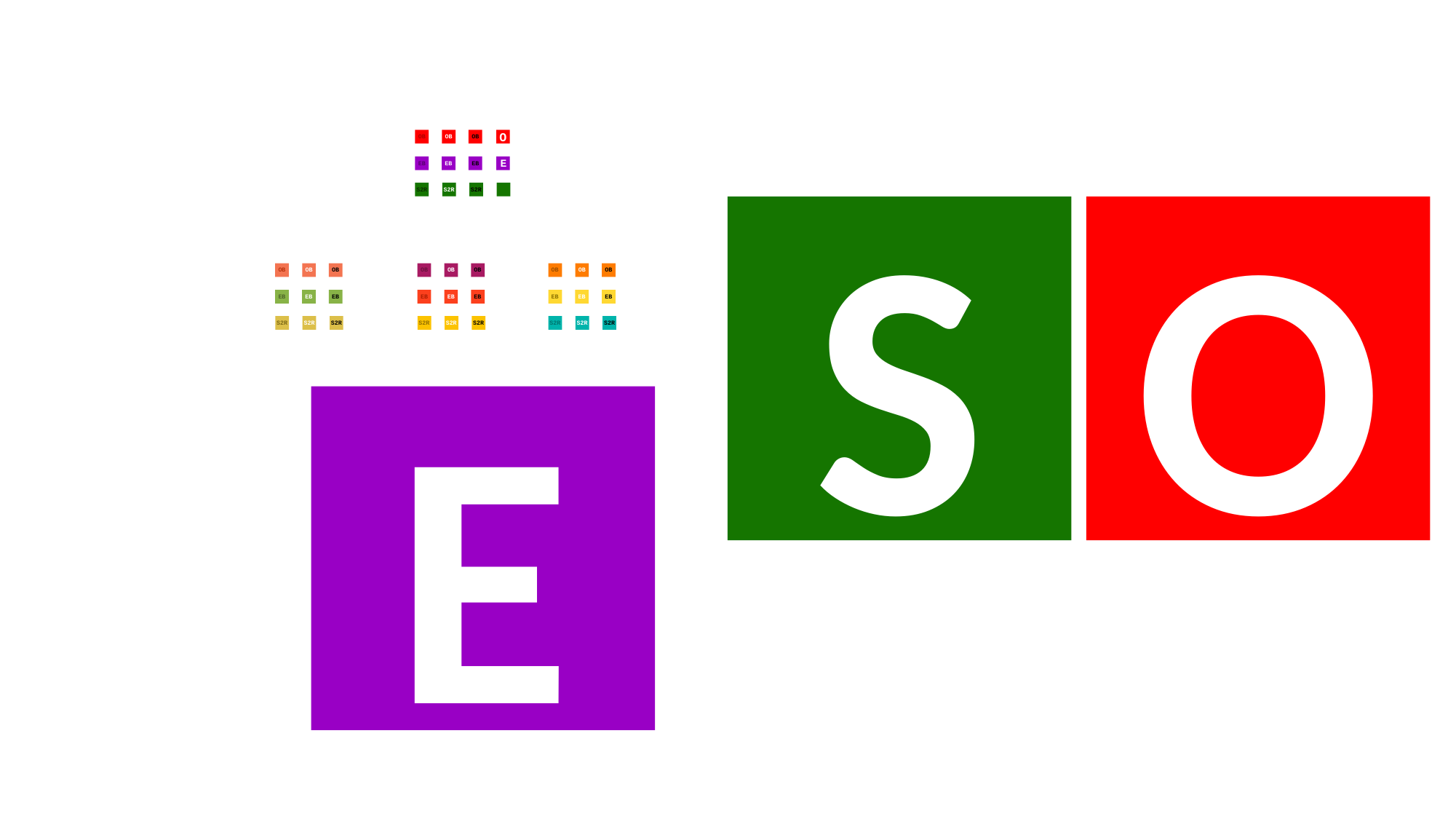

OB
OB
OB

O
E
EB
EB
EB

S2R
S2R
S2R

S
O
OB
OB
OB
OB
OB
OB
OB
OB
OB

EB
EB
EB
EB
EB
EB
EB
EB
EB

S2R
S2R
S2R
S2R
S2R
S2R
S2R
S2R
S2R

E